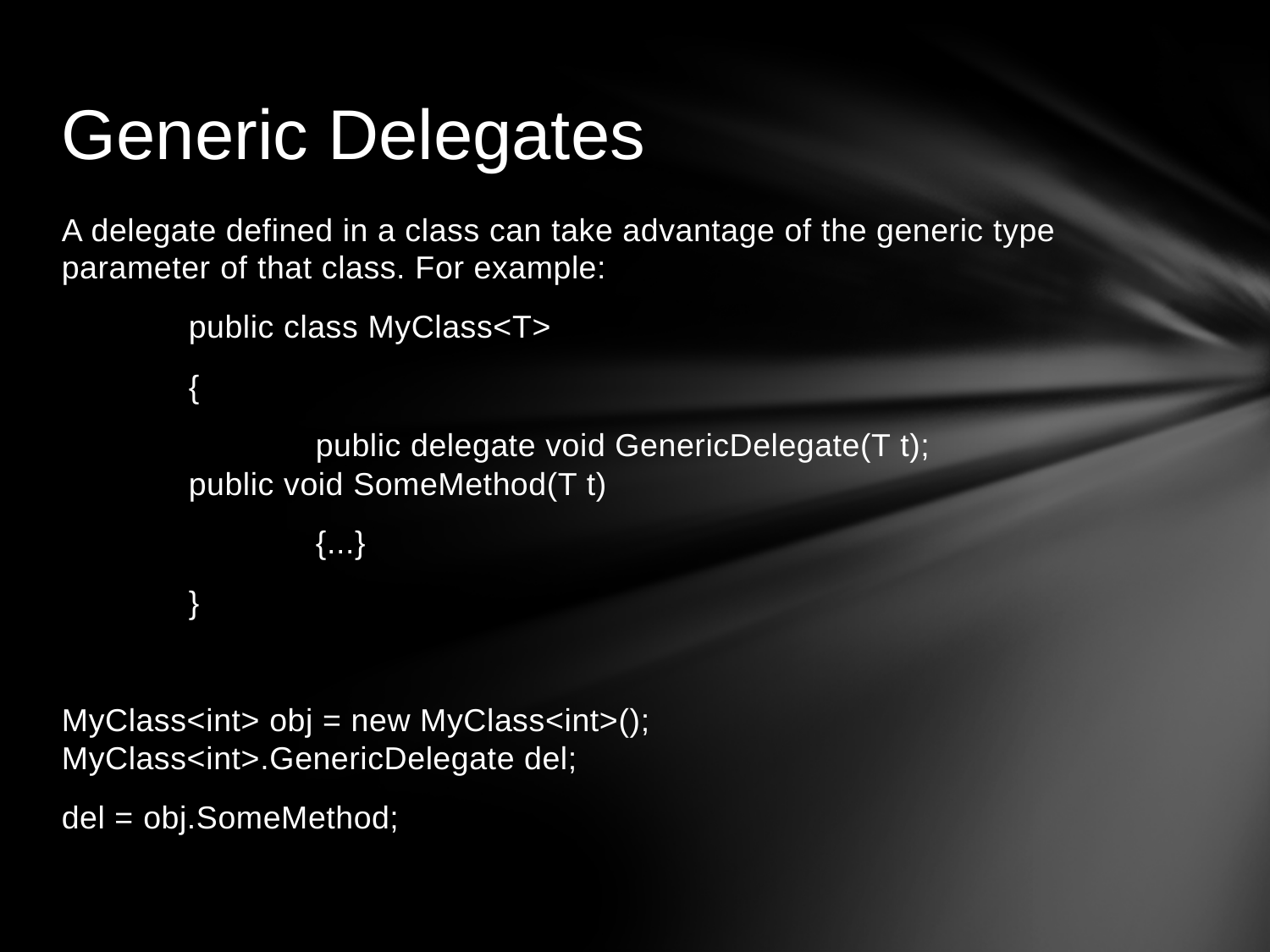

# Generic Delegates
A delegate defined in a class can take advantage of the generic type parameter of that class. For example:
	public class MyClass<T>
	{
	 	public delegate void GenericDelegate(T t); 			public void SomeMethod(T t)
		{...}
	}

MyClass<int> obj = new MyClass<int>(); MyClass<int>.GenericDelegate del;
del = obj.SomeMethod;